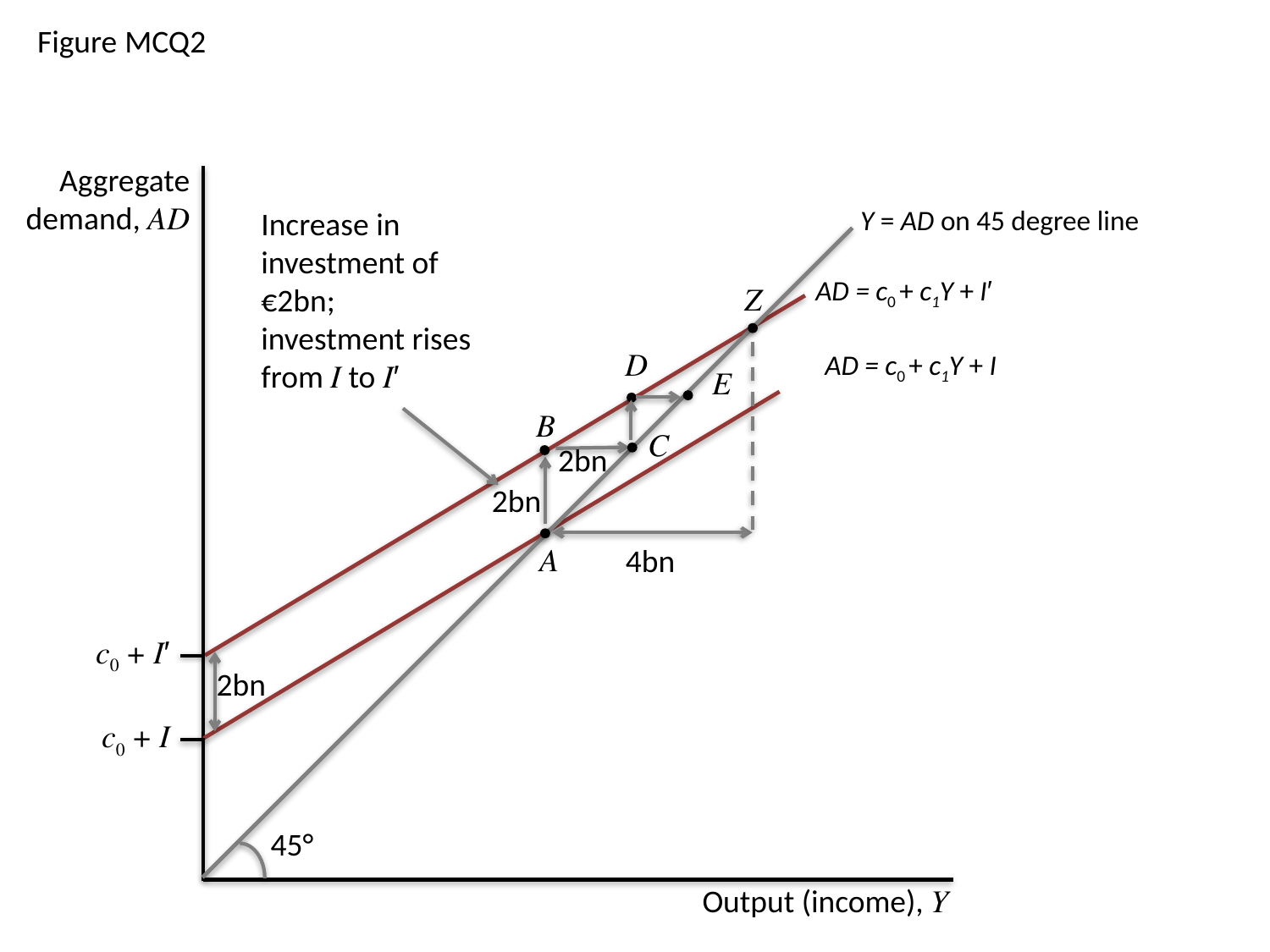

Figure MCQ2
Aggregate demand, AD
Y = AD on 45 degree line
45°

Increase in investment of €2bn; investment rises from I to I′
AD = c0 + c1Y + I′
 c0 + I′
Z

4bn
D
AD = c0 + c1Y + I
E

B
C
2bn

2bn

A
2bn
 c0 + I
Output (income), Y